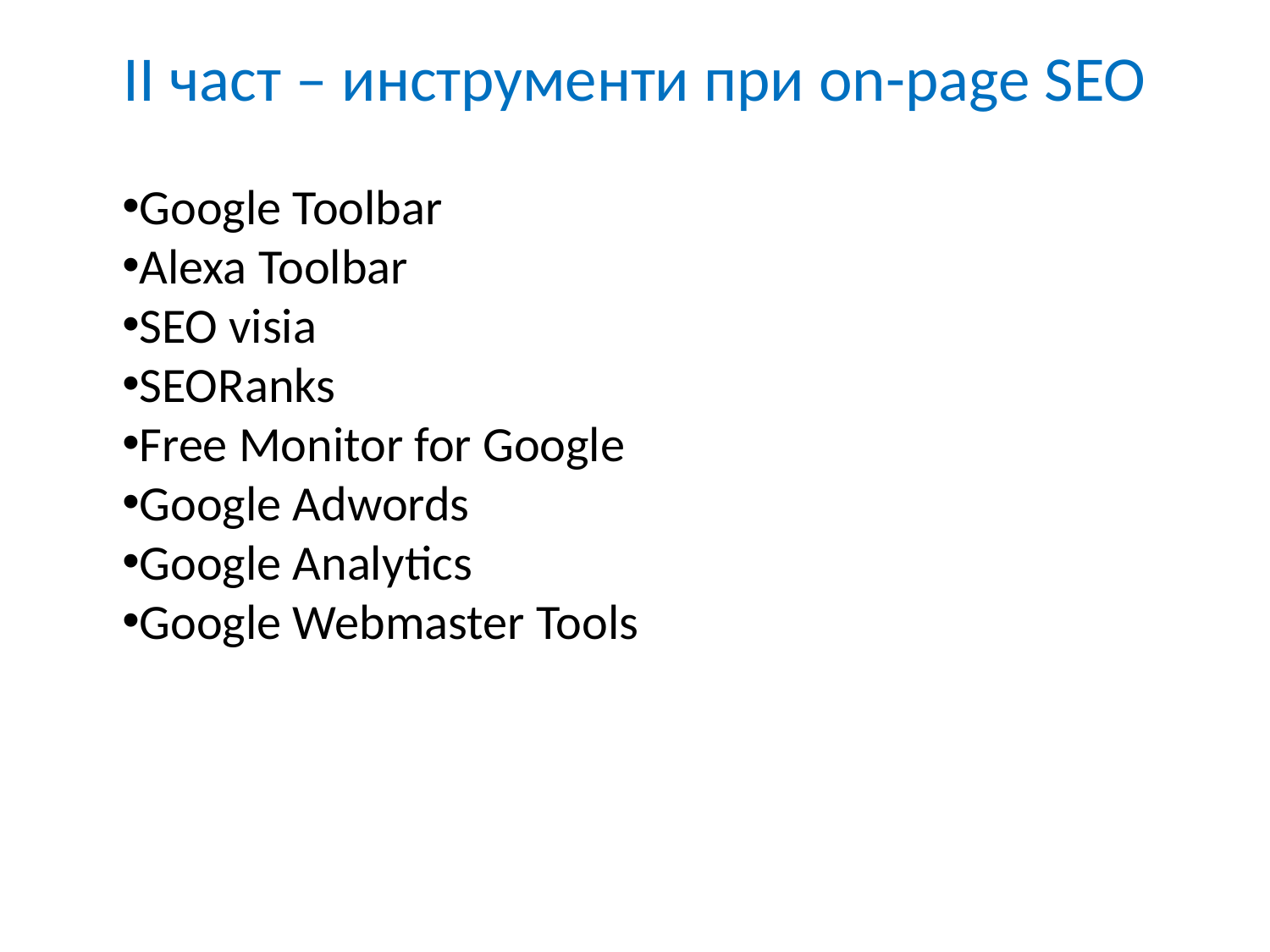

II част – инструменти при on-page SEO
Google Toolbar
Alexa Toolbar
SEO visia
SEORanks
Free Monitor for Google
Google Adwords
Google Analytics
Google Webmaster Tools